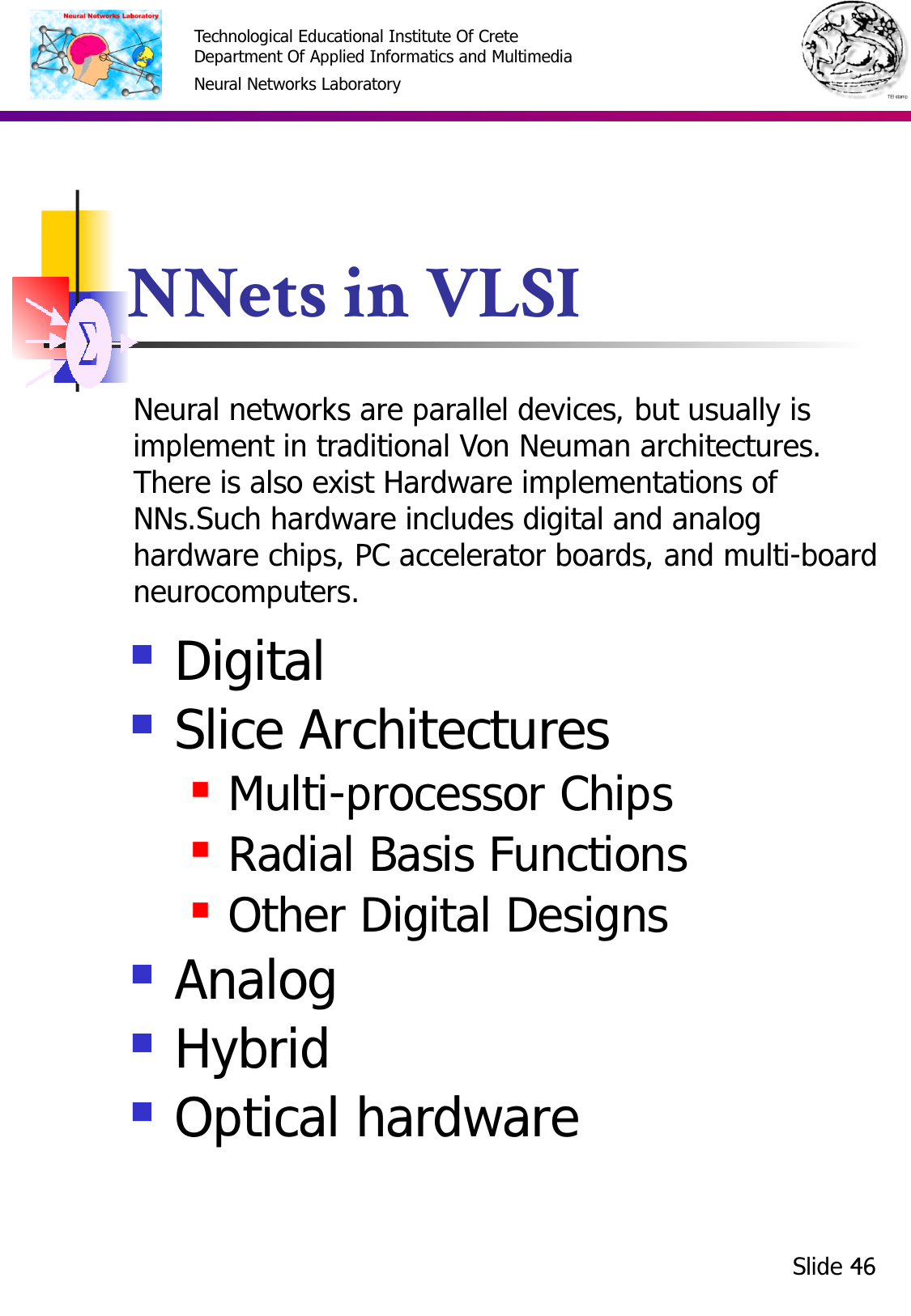

# NNets in VLSI
Neural networks are parallel devices, but usually is implement in traditional Von Neuman architectures. There is also exist Hardware implementations of NNs.Such hardware includes digital and analog hardware chips, PC accelerator boards, and multi-board neurocomputers.
Digital
Slice Architectures
Multi-processor Chips
Radial Basis Functions
Other Digital Designs
Analog
Hybrid
Optical hardware

Slide 46